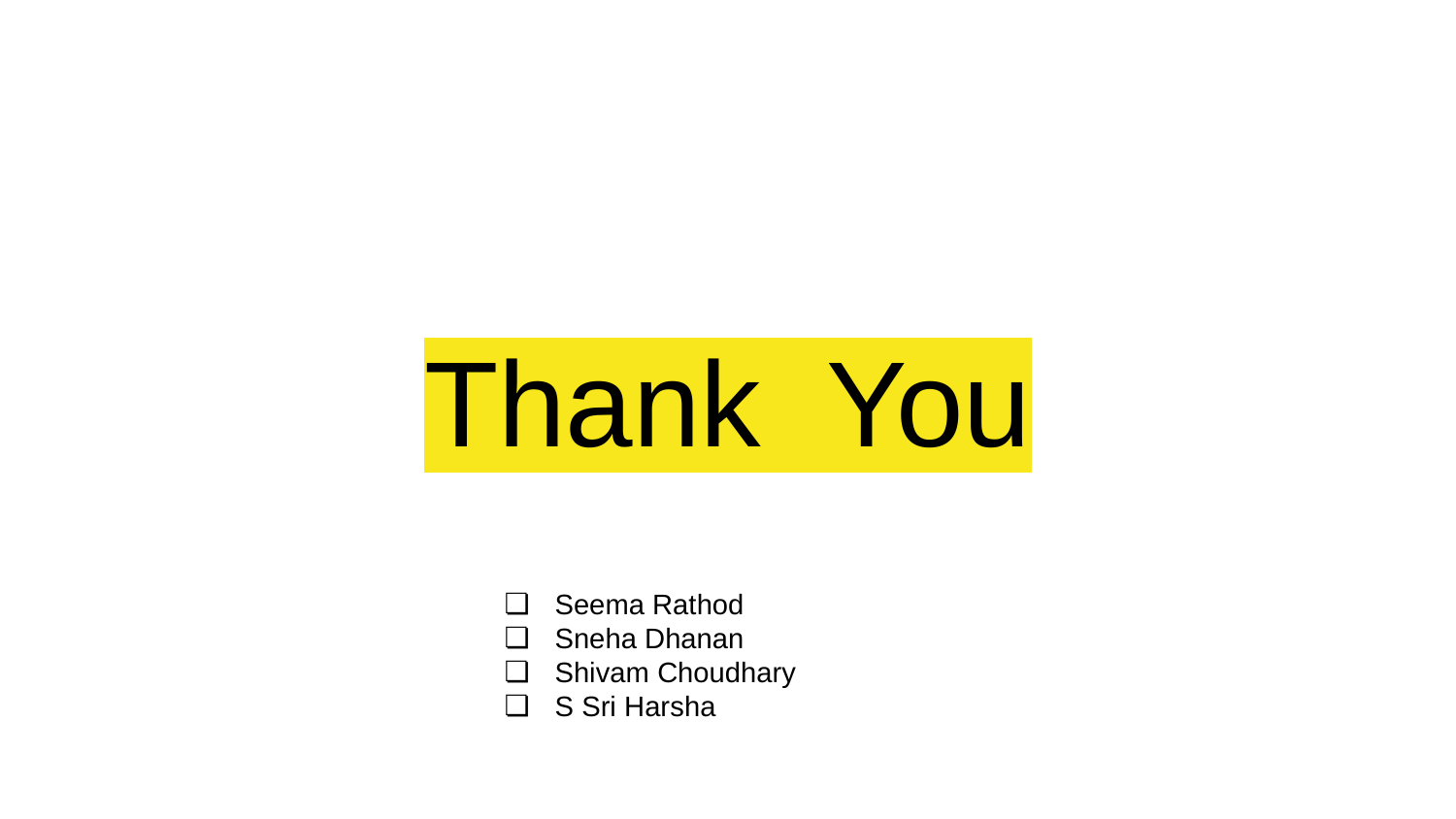

# Thank  You
Seema Rathod
Sneha Dhanan
Shivam Choudhary
S Sri Harsha